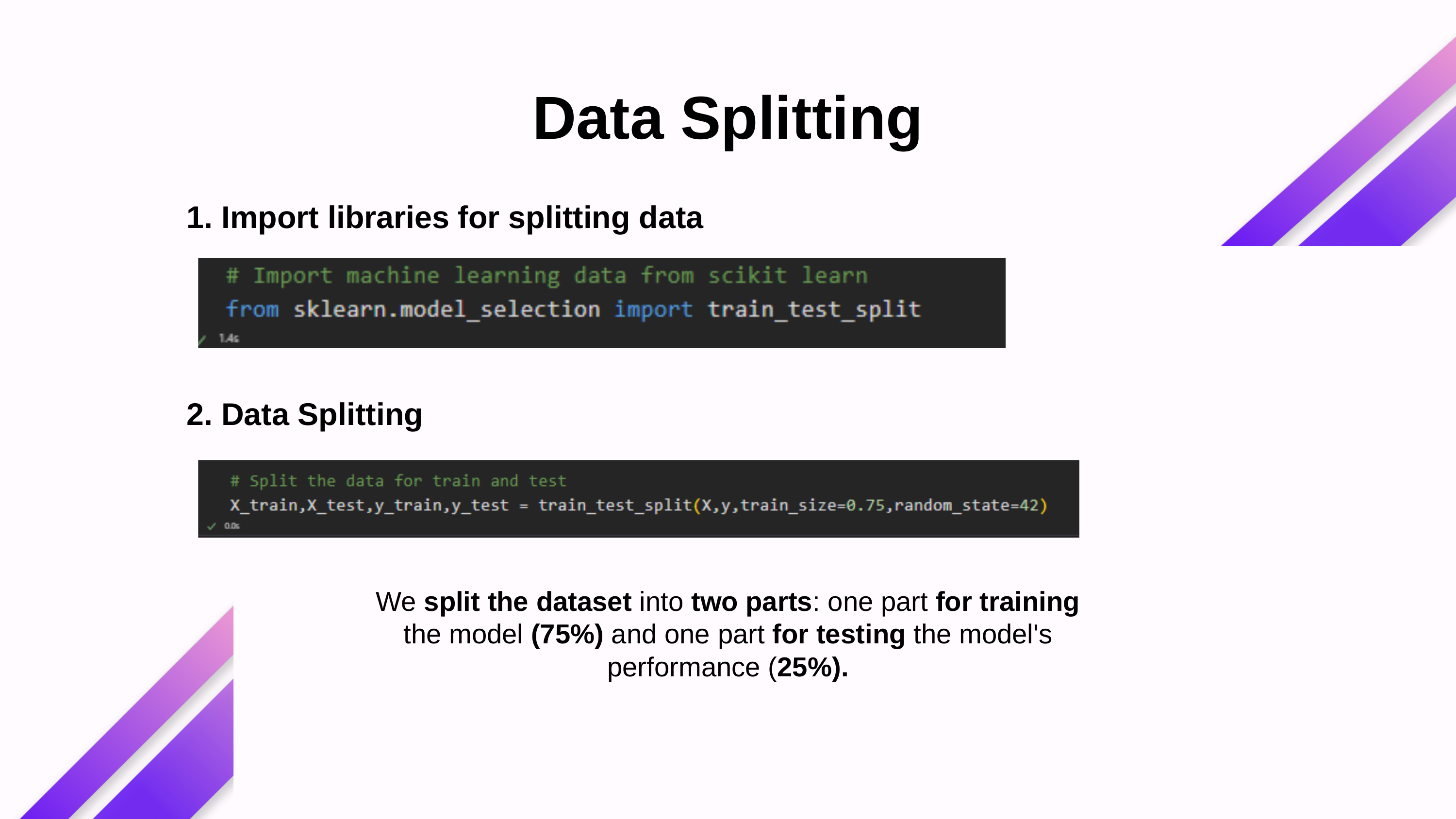

Data Splitting
1. Import libraries for splitting data

2. Data Splitting

We split the dataset into two parts: one part for training the model (75%) and one part for testing the model's performance (25%).